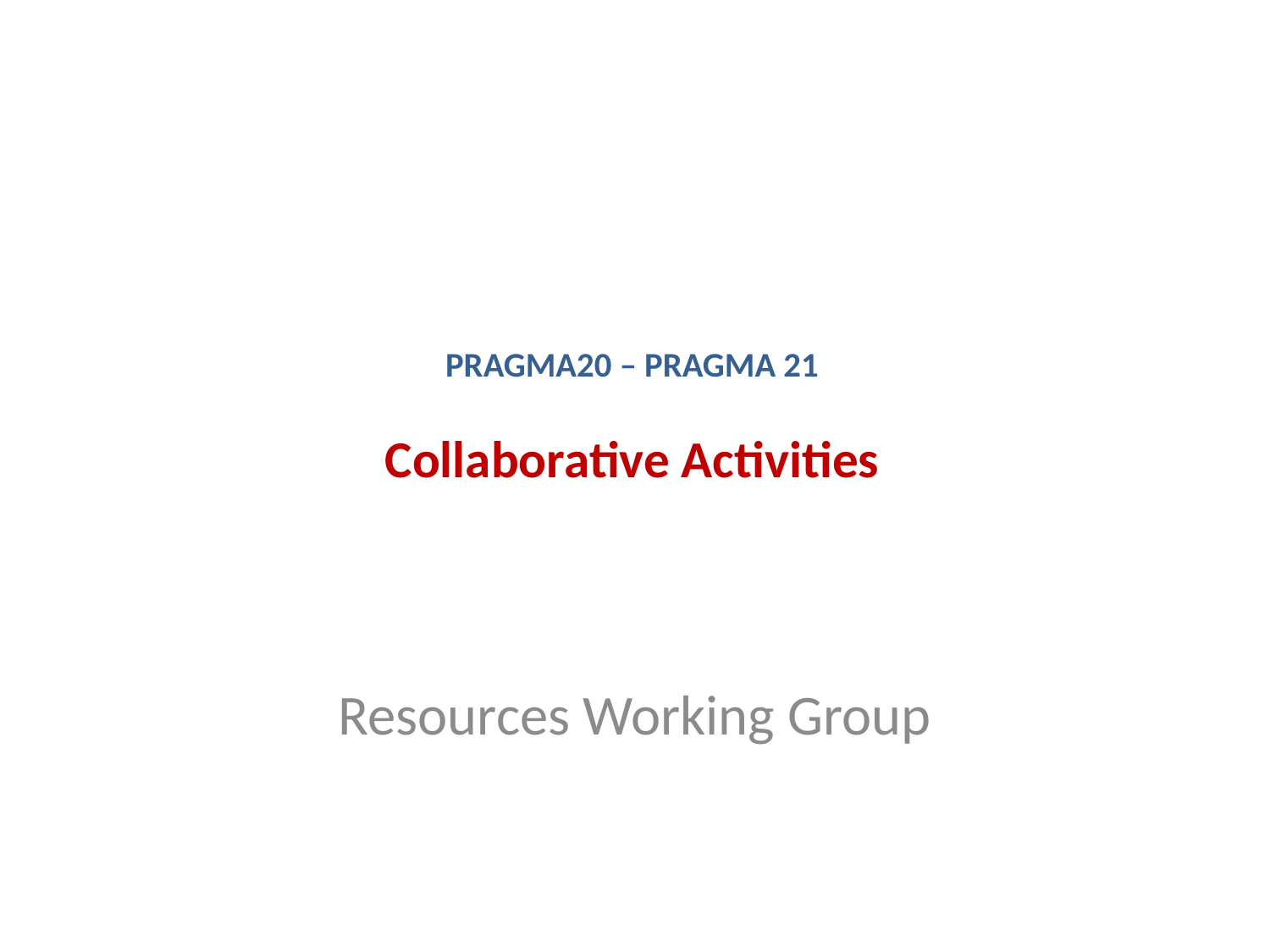

# PRAGMA20 – PRAGMA 21 Collaborative Activities
Resources Working Group